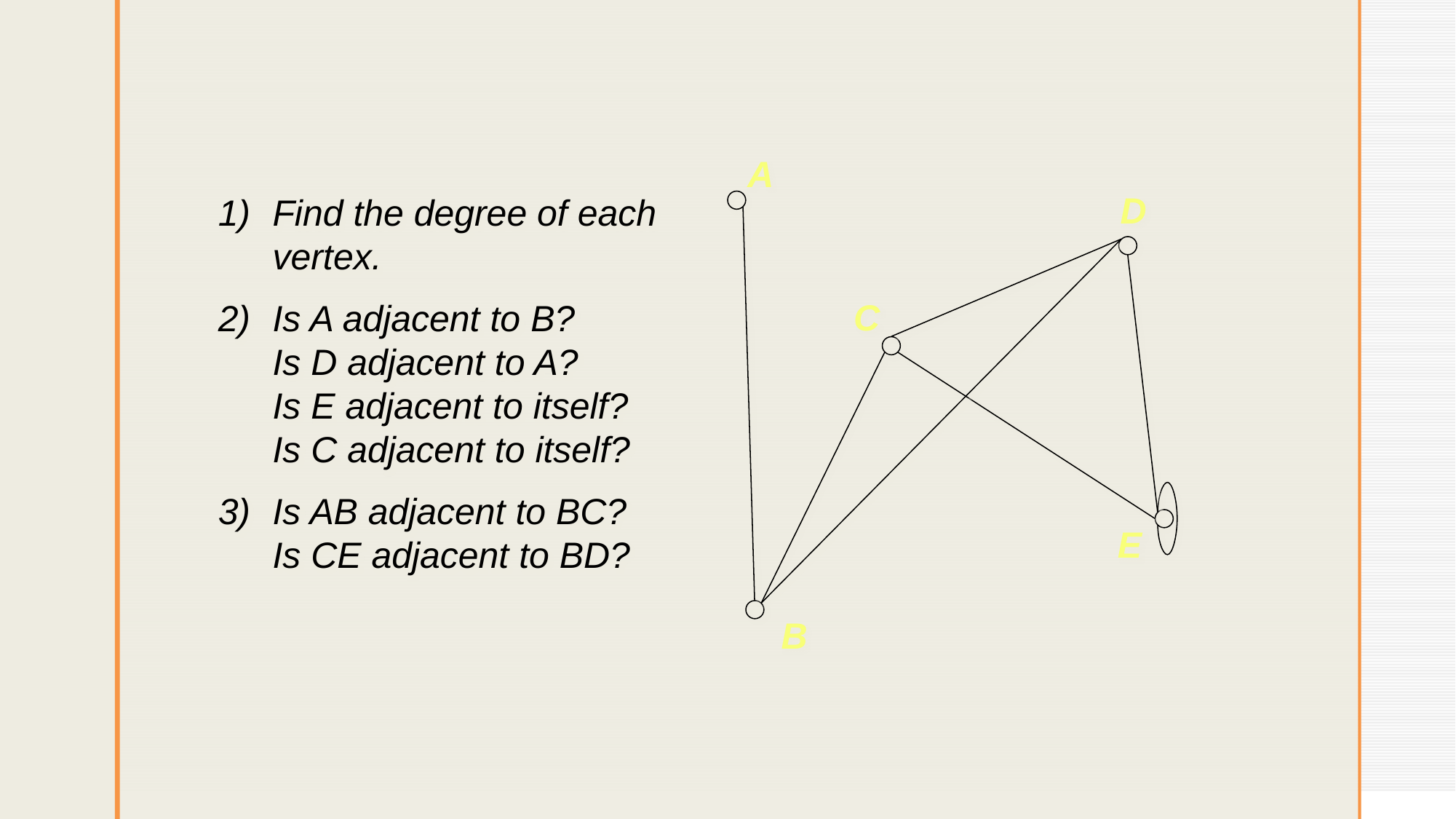

A
D
Find the degree of each vertex.
Is A adjacent to B?
Is D adjacent to A?
Is E adjacent to itself?
Is C adjacent to itself?
Is AB adjacent to BC?
Is CE adjacent to BD?

C

E

B